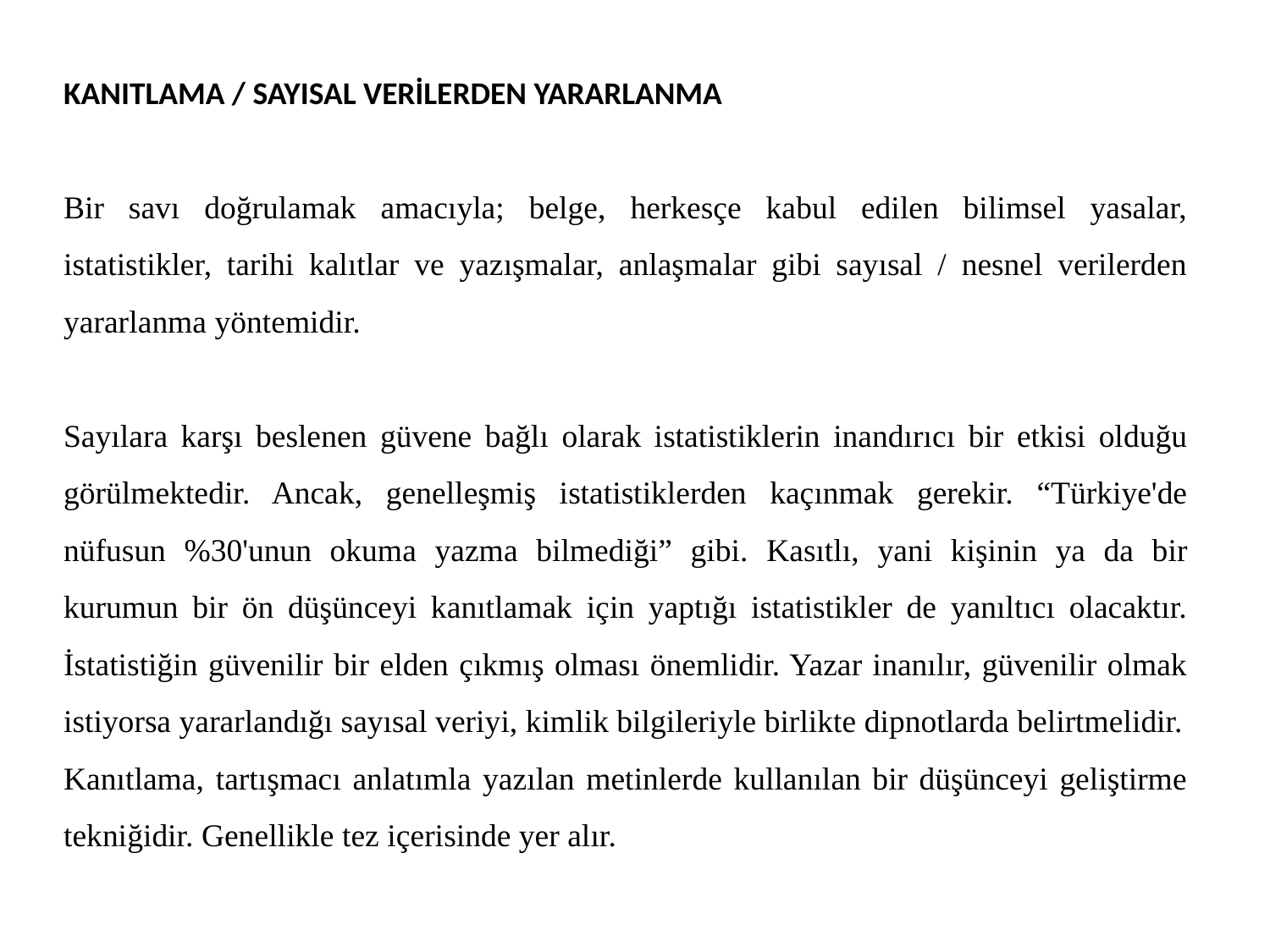

KANITLAMA / SAYISAL VERİLERDEN YARARLANMA

Bir savı doğrulamak amacıyla; belge, herkesçe kabul edilen bilimsel yasalar, istatistikler, tarihi kalıtlar ve yazışmalar, anlaşmalar gibi sayısal / nesnel verilerden yararlanma yöntemidir.

Sayılara karşı beslenen güvene bağlı olarak istatistiklerin inandırıcı bir etkisi olduğu görülmektedir. Ancak, genelleşmiş istatistiklerden kaçınmak gerekir. “Türkiye'de nüfusun %30'unun okuma yazma bilmediği” gibi. Kasıtlı, yani kişinin ya da bir kurumun bir ön düşünceyi kanıtlamak için yaptığı istatistikler de yanıltıcı olacaktır. İstatistiğin güvenilir bir elden çıkmış olması önemlidir. Yazar inanılır, güvenilir olmak istiyorsa yararlandığı sayısal veriyi, kimlik bilgileriyle birlikte dipnotlarda belirtmelidir.
Kanıtlama, tartışmacı anlatımla yazılan metinlerde kullanılan bir düşünceyi geliştirme tekniğidir. Genellikle tez içerisinde yer alır.